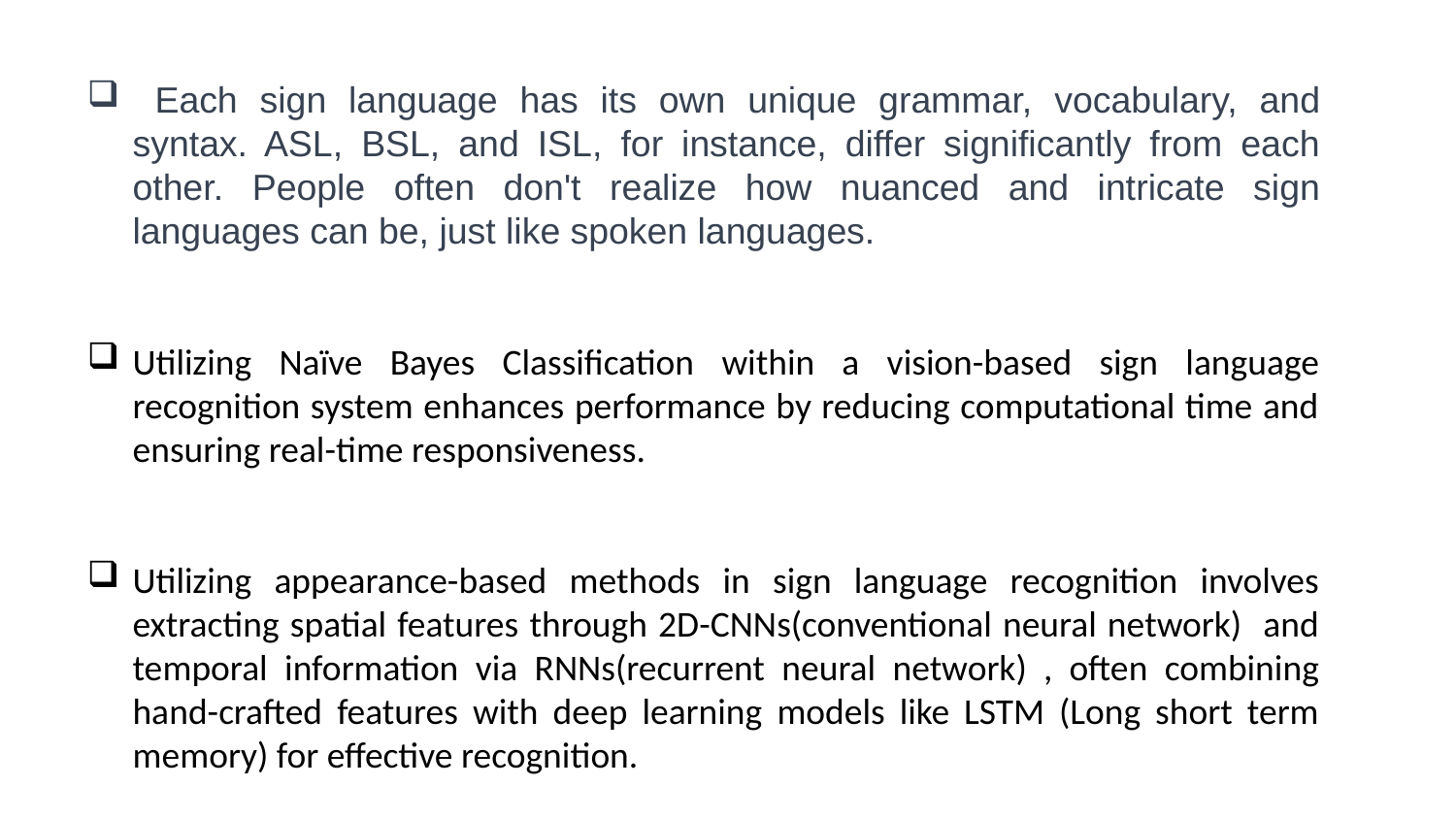

Each sign language has its own unique grammar, vocabulary, and syntax. ASL, BSL, and ISL, for instance, differ significantly from each other. People often don't realize how nuanced and intricate sign languages can be, just like spoken languages.

Utilizing Naïve Bayes Classification within a vision-based sign language recognition system enhances performance by reducing computational time and ensuring real-time responsiveness.

Utilizing appearance-based methods in sign language recognition involves extracting spatial features through 2D-CNNs(conventional neural network)  and temporal information via RNNs(recurrent neural network) , often combining hand-crafted features with deep learning models like LSTM (Long short term memory) for effective recognition.